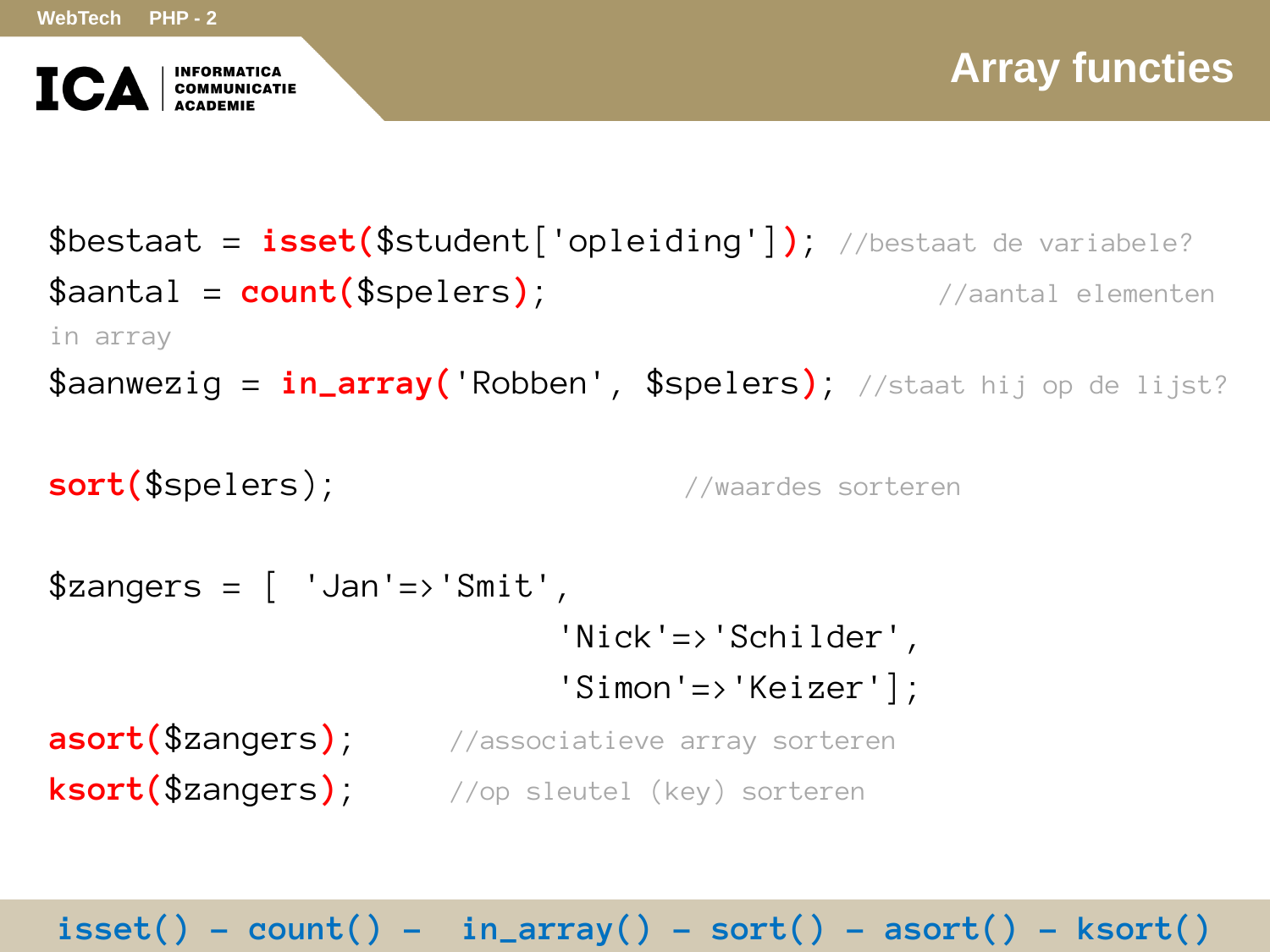

# Array functies
$bestaat = isset($student['opleiding']); //bestaat de variabele?
$aantal = count($spelers);				//aantal elementen in array
$aanwezig = in_array('Robben', $spelers); //staat hij op de lijst?

sort($spelers); 			//waardes sorteren

$zangers = [	'Jan'=>'Smit',
				'Nick'=>'Schilder',
				'Simon'=>'Keizer'];
asort($zangers);	 //associatieve array sorteren
ksort($zangers);	 //op sleutel (key) sorteren
isset() - count() -  in_array() - sort() - asort() - ksort()